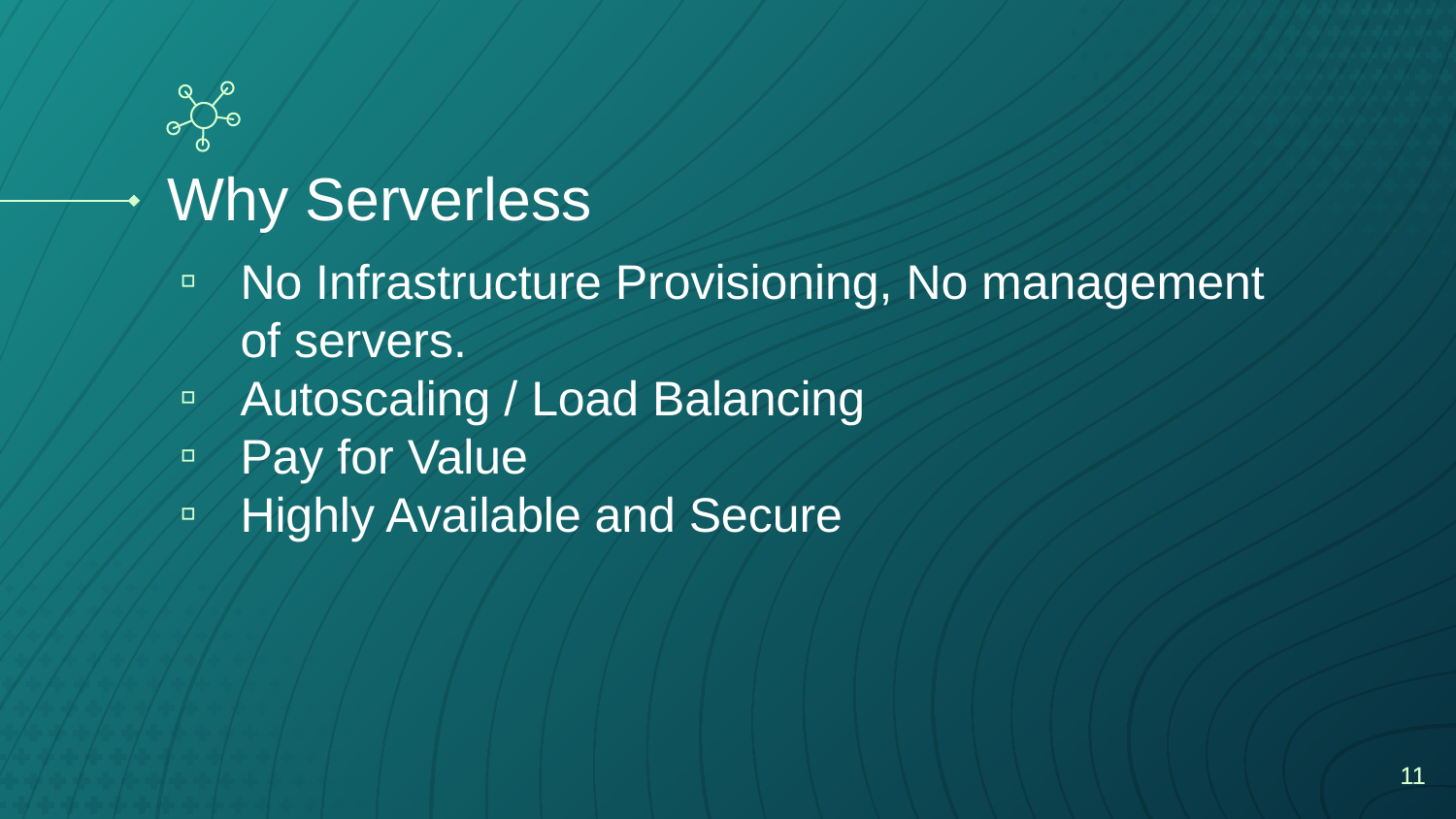

# Why Serverless
No Infrastructure Provisioning, No management of servers.
Autoscaling / Load Balancing
Pay for Value
Highly Available and Secure
11
11